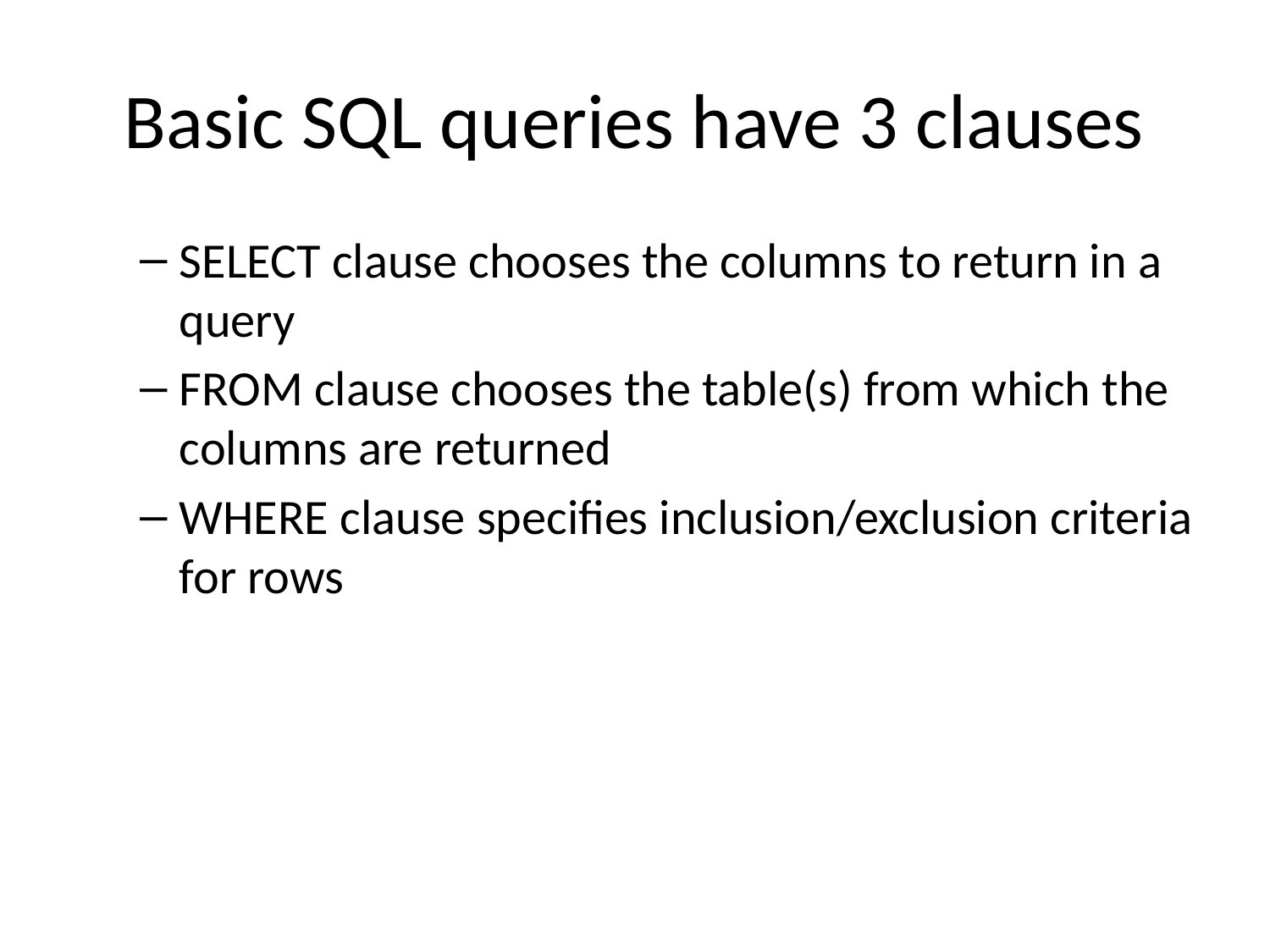

# Basic SQL queries have 3 clauses
SELECT clause chooses the columns to return in a query
FROM clause chooses the table(s) from which the columns are returned
WHERE clause specifies inclusion/exclusion criteria for rows